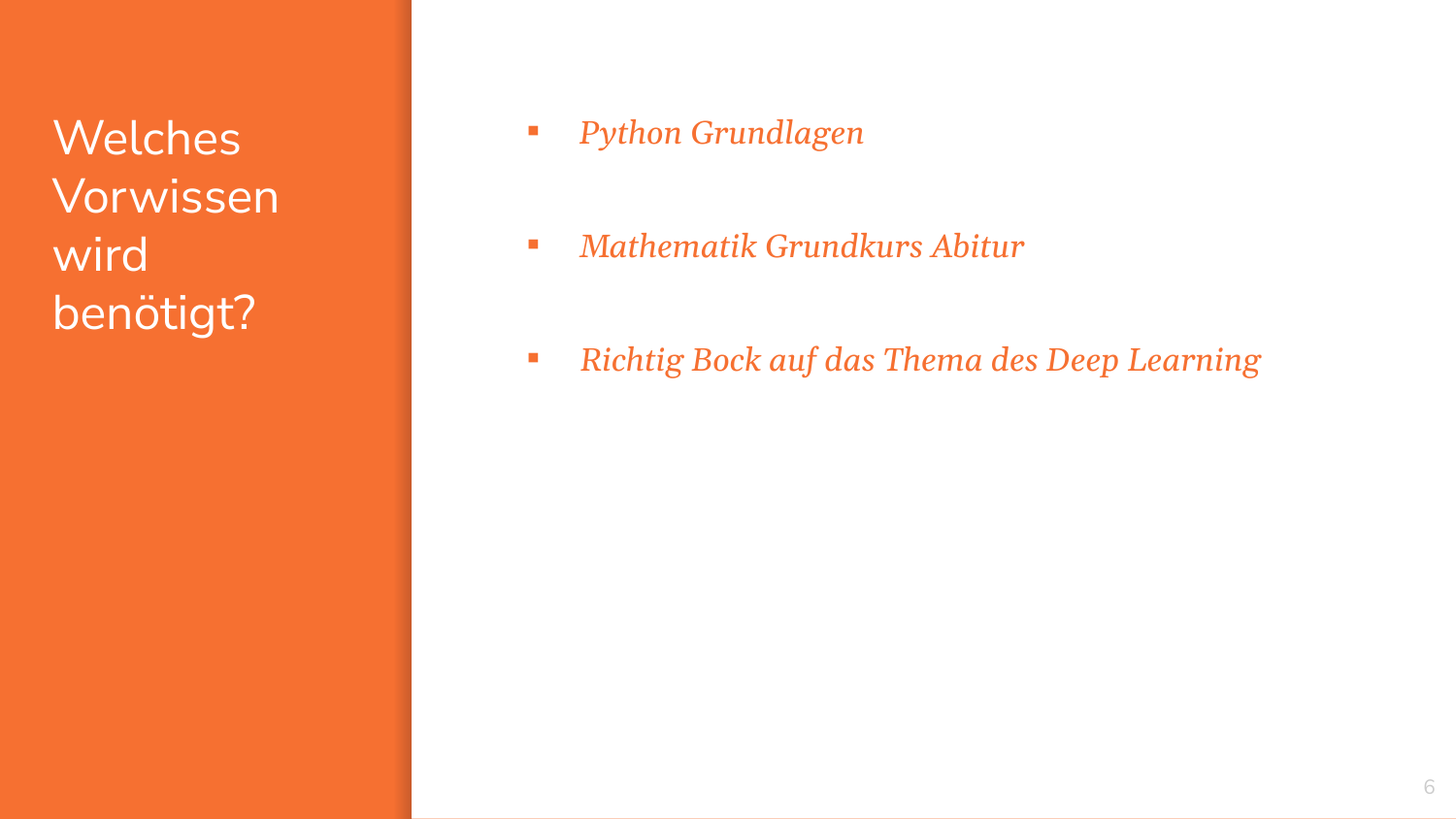

# Welches Vorwissen wird benötigt?
Python Grundlagen

Mathematik Grundkurs Abitur

Richtig Bock auf das Thema des Deep Learning
6